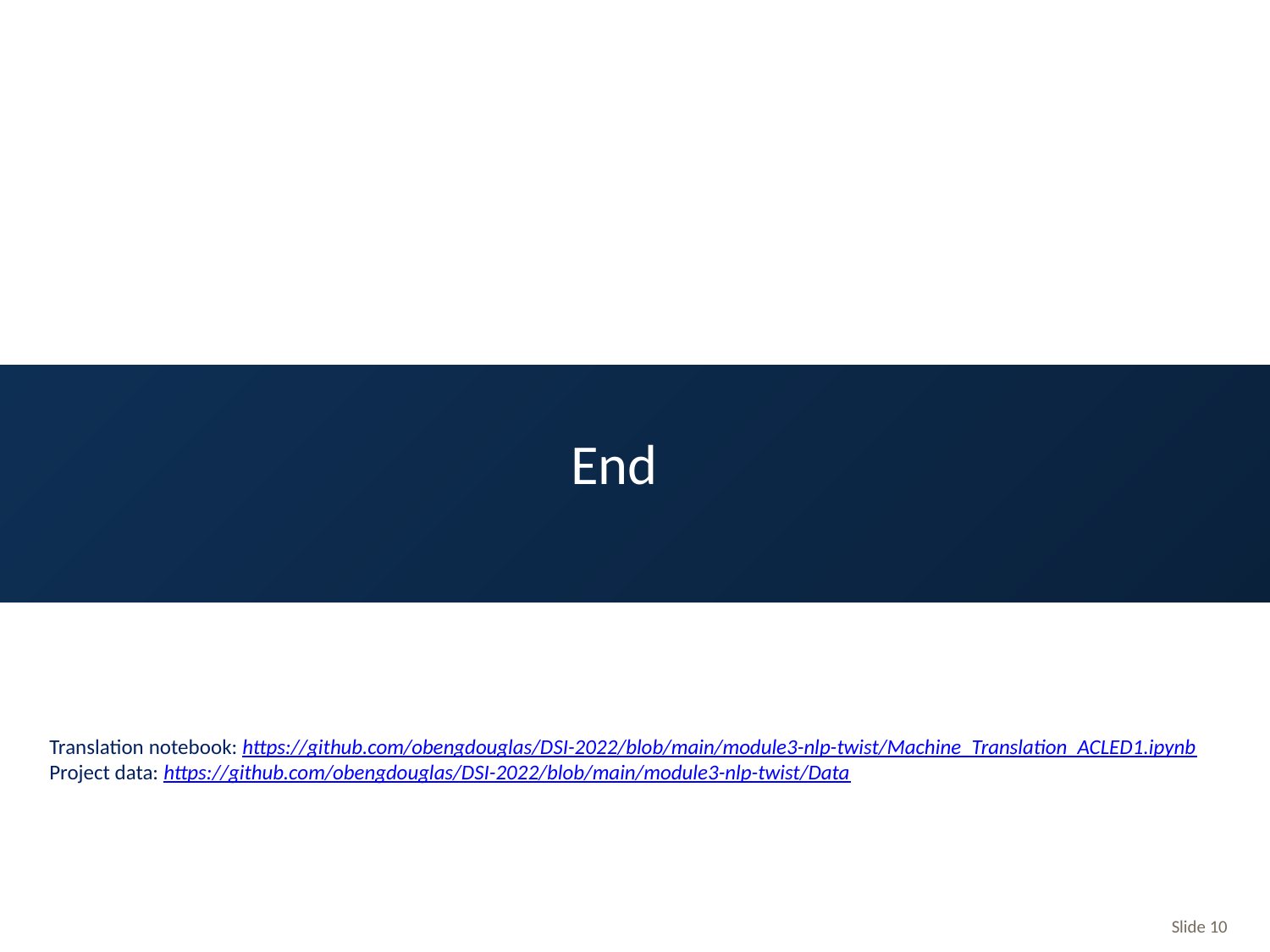

End
Translation notebook: https://github.com/obengdouglas/DSI-2022/blob/main/module3-nlp-twist/Machine_Translation_ACLED1.ipynb
Project data: https://github.com/obengdouglas/DSI-2022/blob/main/module3-nlp-twist/Data

Slide 10